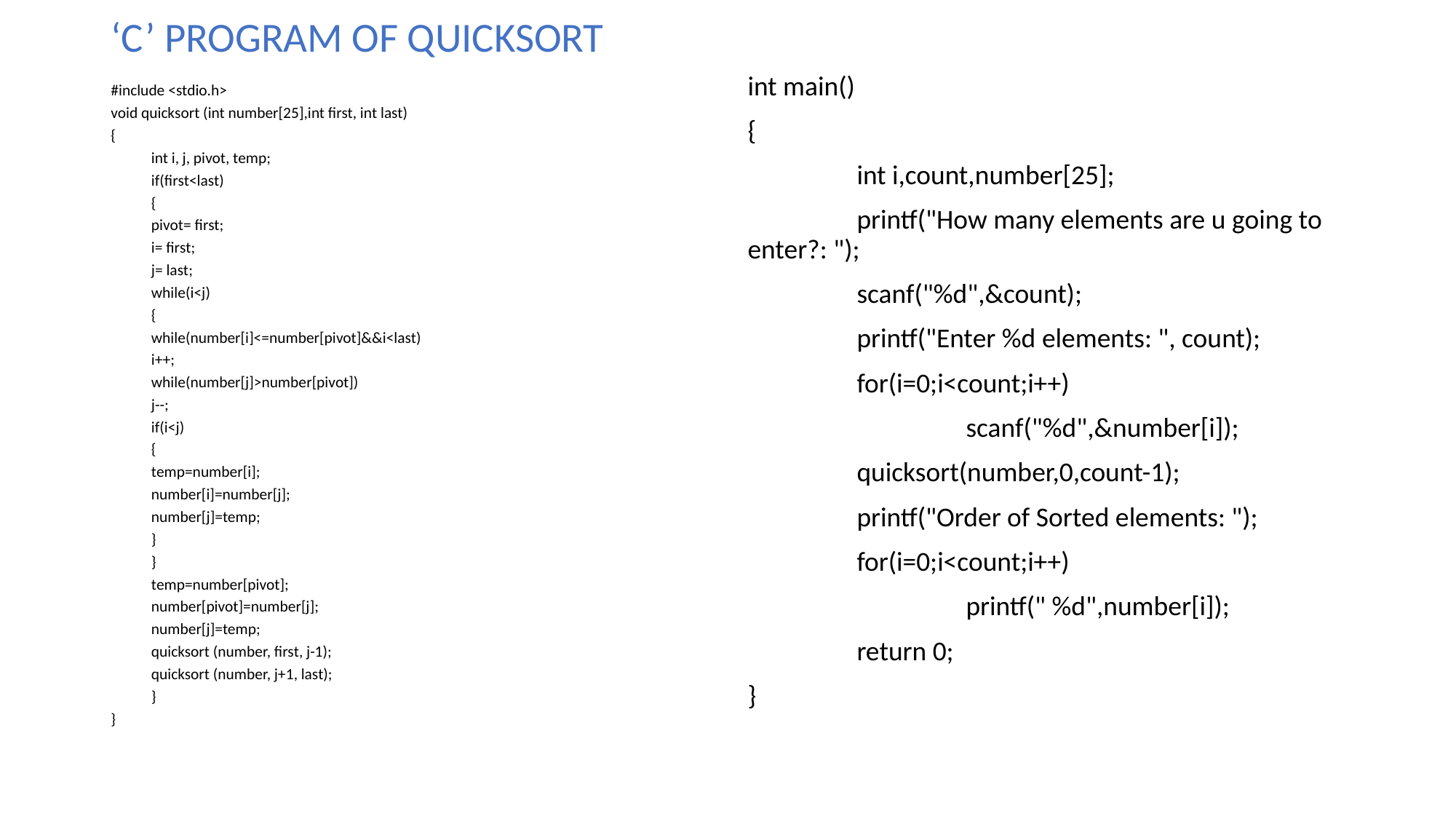

# ‘C’ PROGRAM OF QUICKSORT
int main()
{
	int i,count,number[25];
	printf("How many elements are u going to enter?: ");
	scanf("%d",&count);
	printf("Enter %d elements: ", count);
	for(i=0;i<count;i++)
		scanf("%d",&number[i]);
	quicksort(number,0,count-1);
	printf("Order of Sorted elements: ");
	for(i=0;i<count;i++)
		printf(" %d",number[i]);
	return 0;
}

#include <stdio.h>
void quicksort (int number[25],int first, int last)
{
	int i, j, pivot, temp;
	if(first<last)
	{
		pivot= first;
		i= first;
		j= last;
		while(i<j)
		{
			while(number[i]<=number[pivot]&&i<last)
				i++;
			while(number[j]>number[pivot])
				j--;
 			if(i<j)
			{
				temp=number[i];
				number[i]=number[j];
				number[j]=temp;
			}
		}
		temp=number[pivot];
		number[pivot]=number[j];
		number[j]=temp;
		quicksort (number, first, j-1);
		quicksort (number, j+1, last);
	}
}